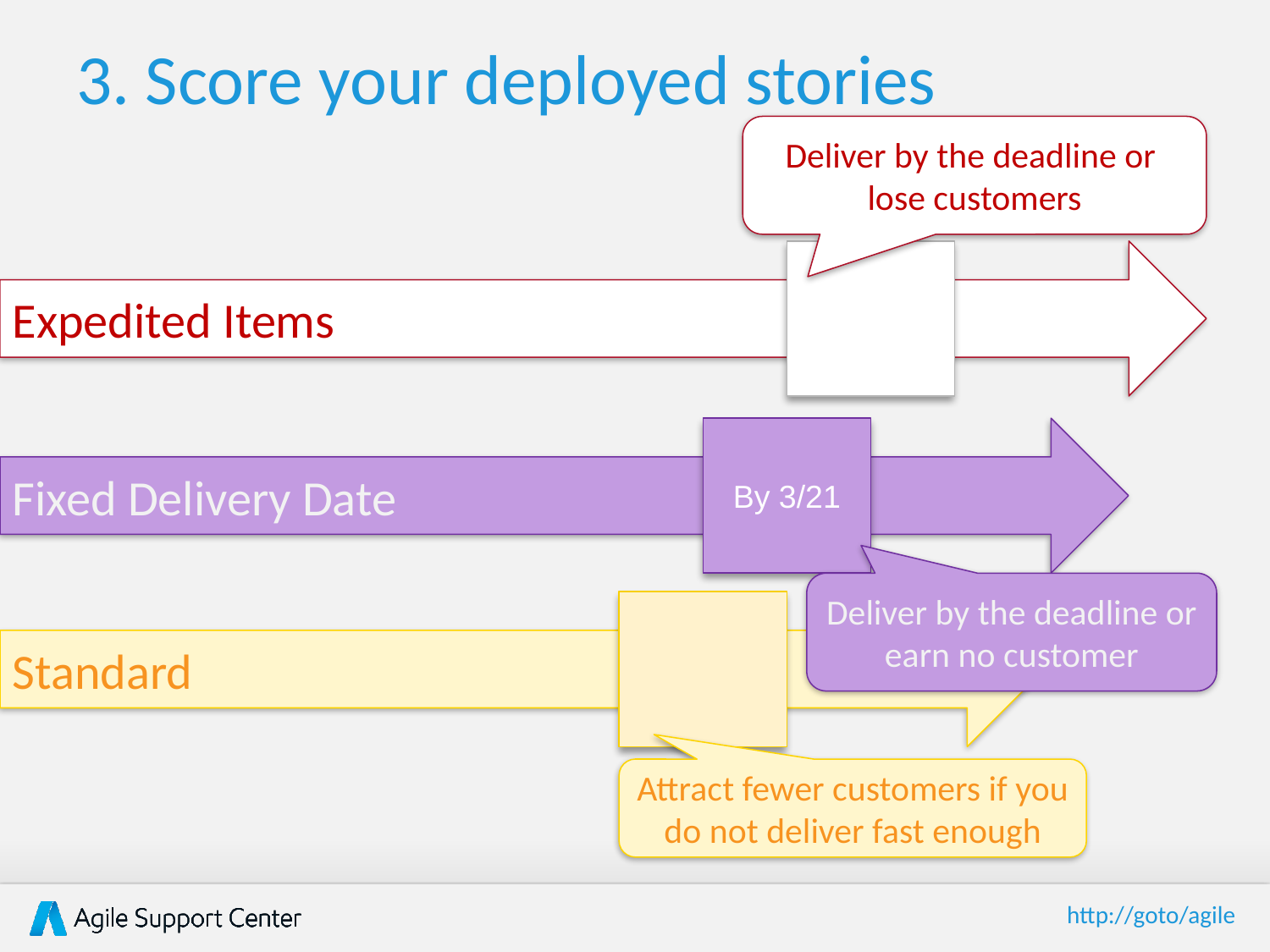

# 3. Score your deployed stories
Deliver by the deadline or
lose customers

Expedited Items

Fixed Delivery Date
By 3/21
Deliver by the deadline or
earn no customer
Standard

Attract fewer customers if you do not deliver fast enough